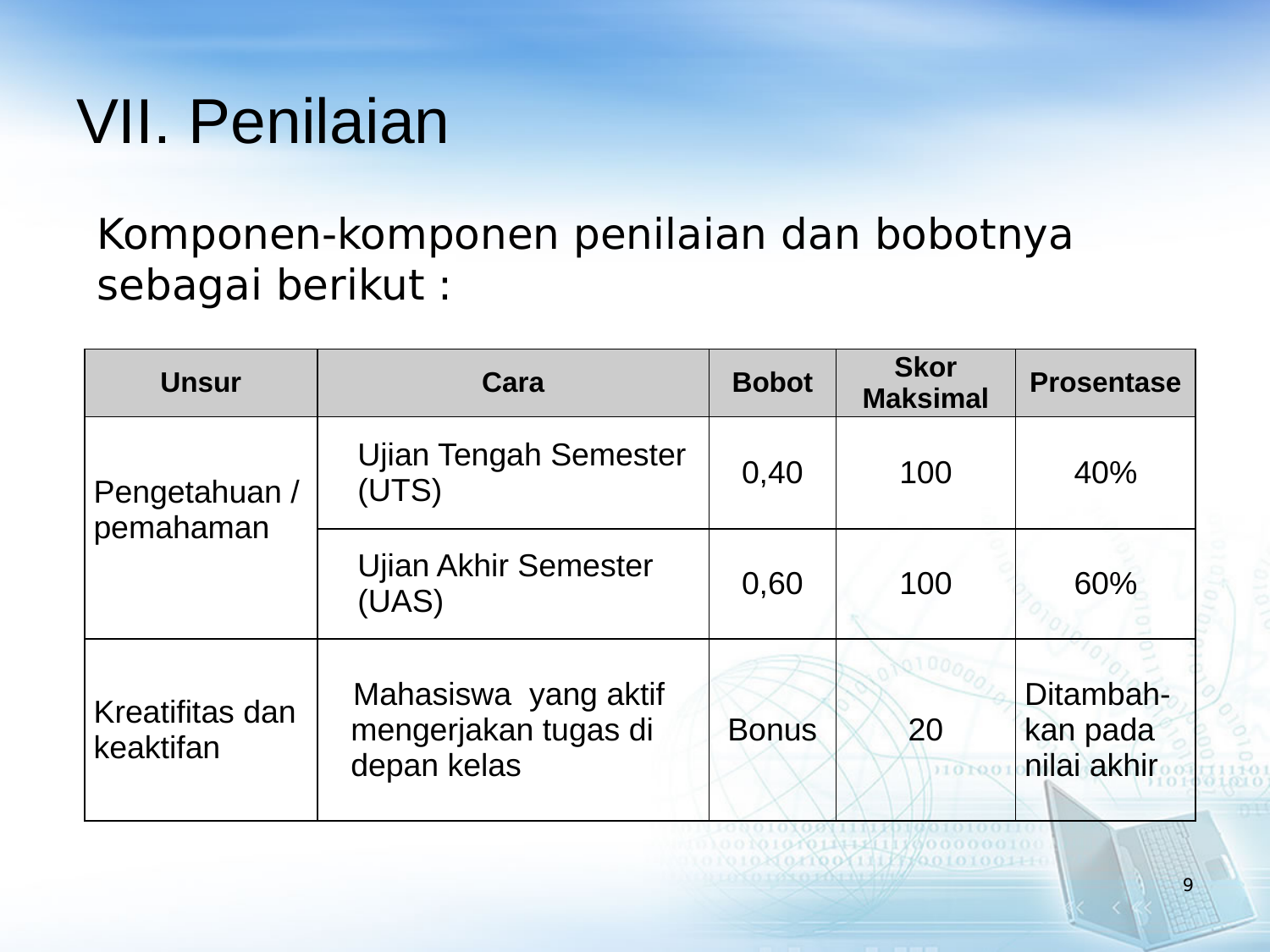

# VII. Penilaian
Komponen-komponen penilaian dan bobotnya sebagai berikut :
| Unsur | Cara | Bobot | Skor Maksimal | Prosentase |
| --- | --- | --- | --- | --- |
| Pengetahuan / pemahaman | Ujian Tengah Semester (UTS) | 0,40 | 100 | 40% |
|  | Ujian Akhir Semester (UAS) | 0,60 | 100 | 60% |
| Kreatifitas dan keaktifan | Mahasiswa yang aktif mengerjakan tugas di depan kelas | Bonus | 20 | Ditambah- kan pada nilai akhir |
9